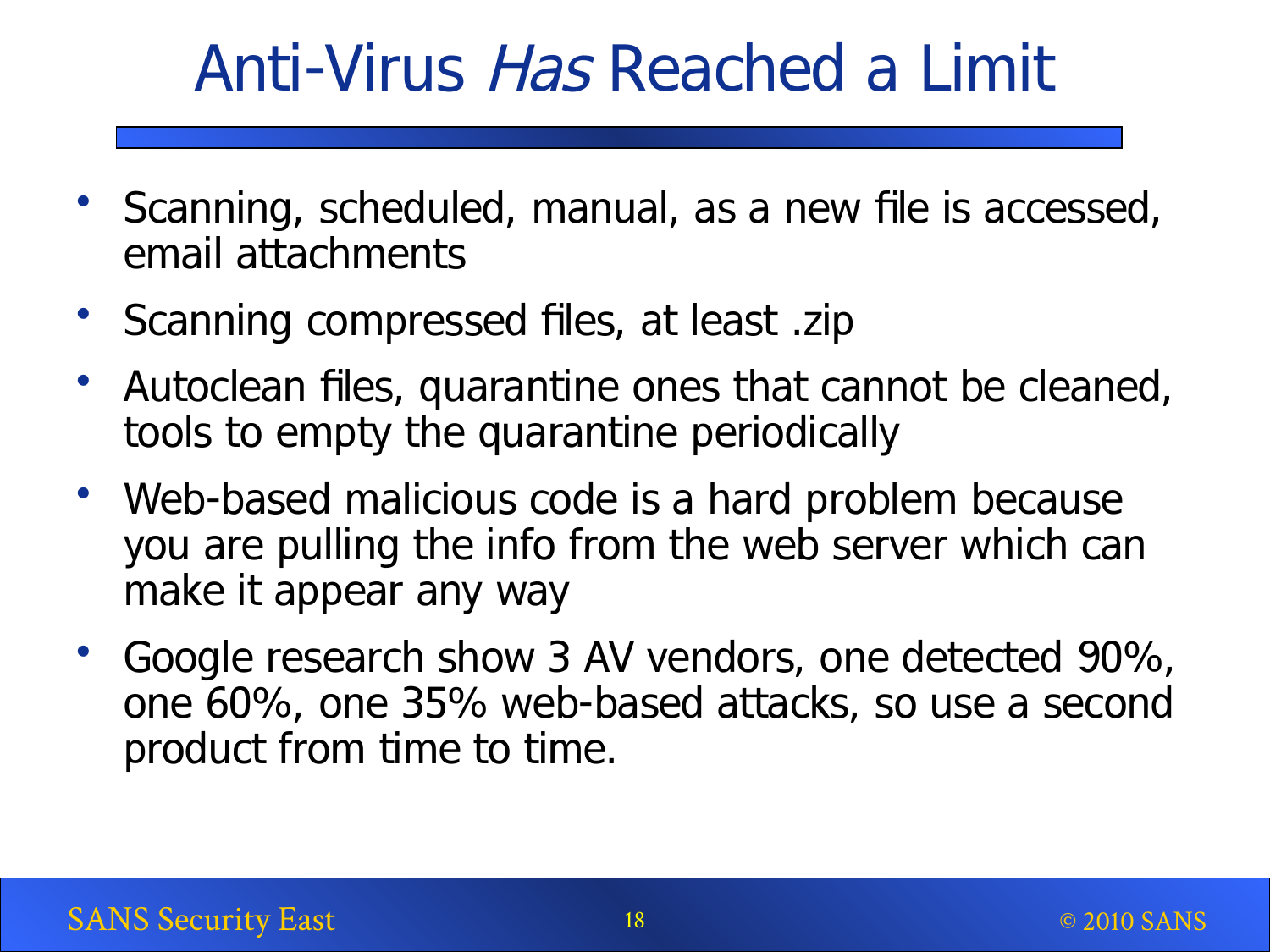

# Anti-Virus Has Reached a Limit
Scanning, scheduled, manual, as a new file is accessed, email attachments
Scanning compressed files, at least .zip
Autoclean files, quarantine ones that cannot be cleaned, tools to empty the quarantine periodically
Web-based malicious code is a hard problem because you are pulling the info from the web server which can make it appear any way
Google research show 3 AV vendors, one detected 90%, one 60%, one 35% web-based attacks, so use a second product from time to time.
18